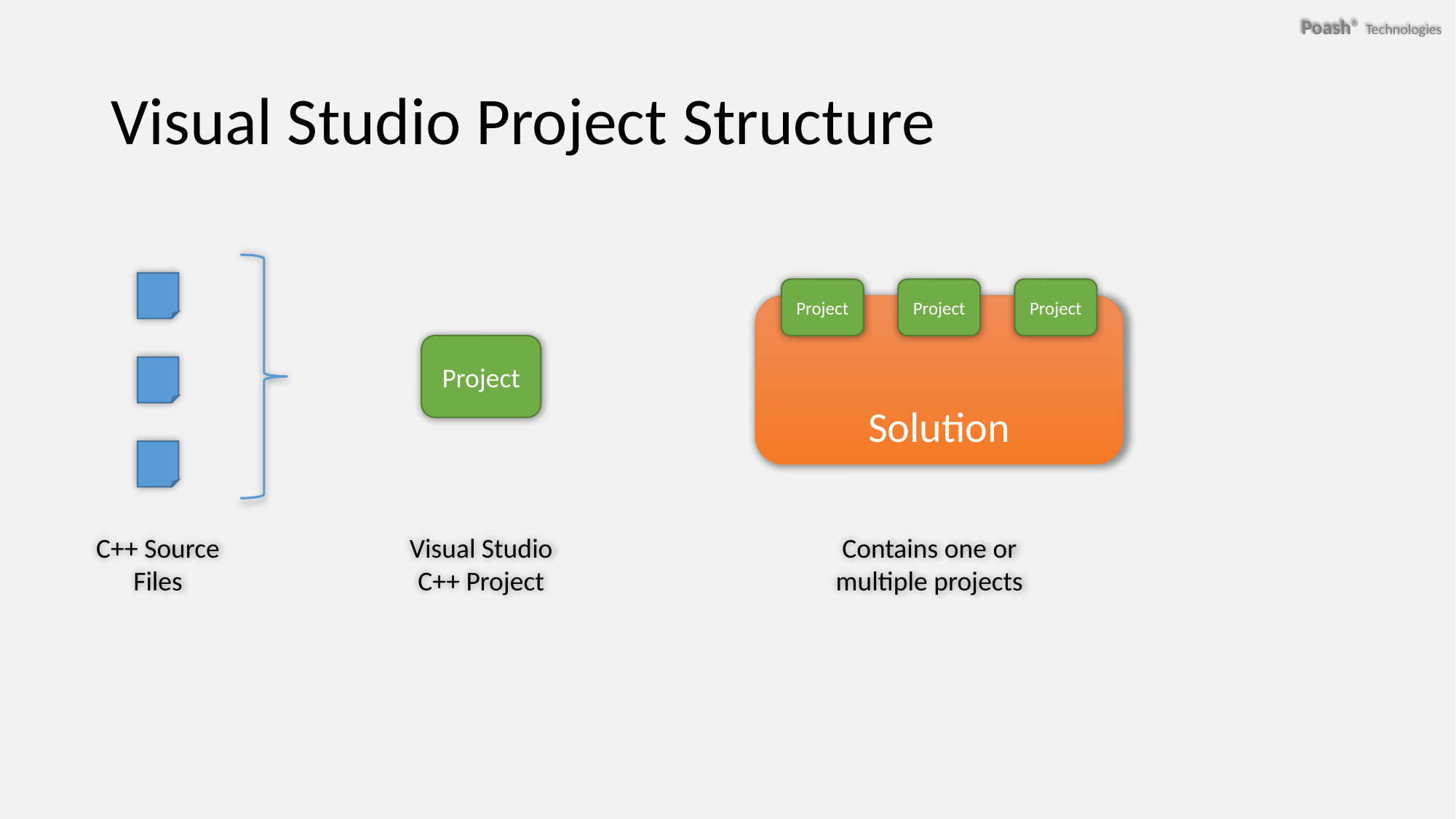

# Visual Studio Project Structure

Project
Project
Project
Solution
Project

C++ Source Files
Visual Studio C++ Project
Contains one or multiple projects